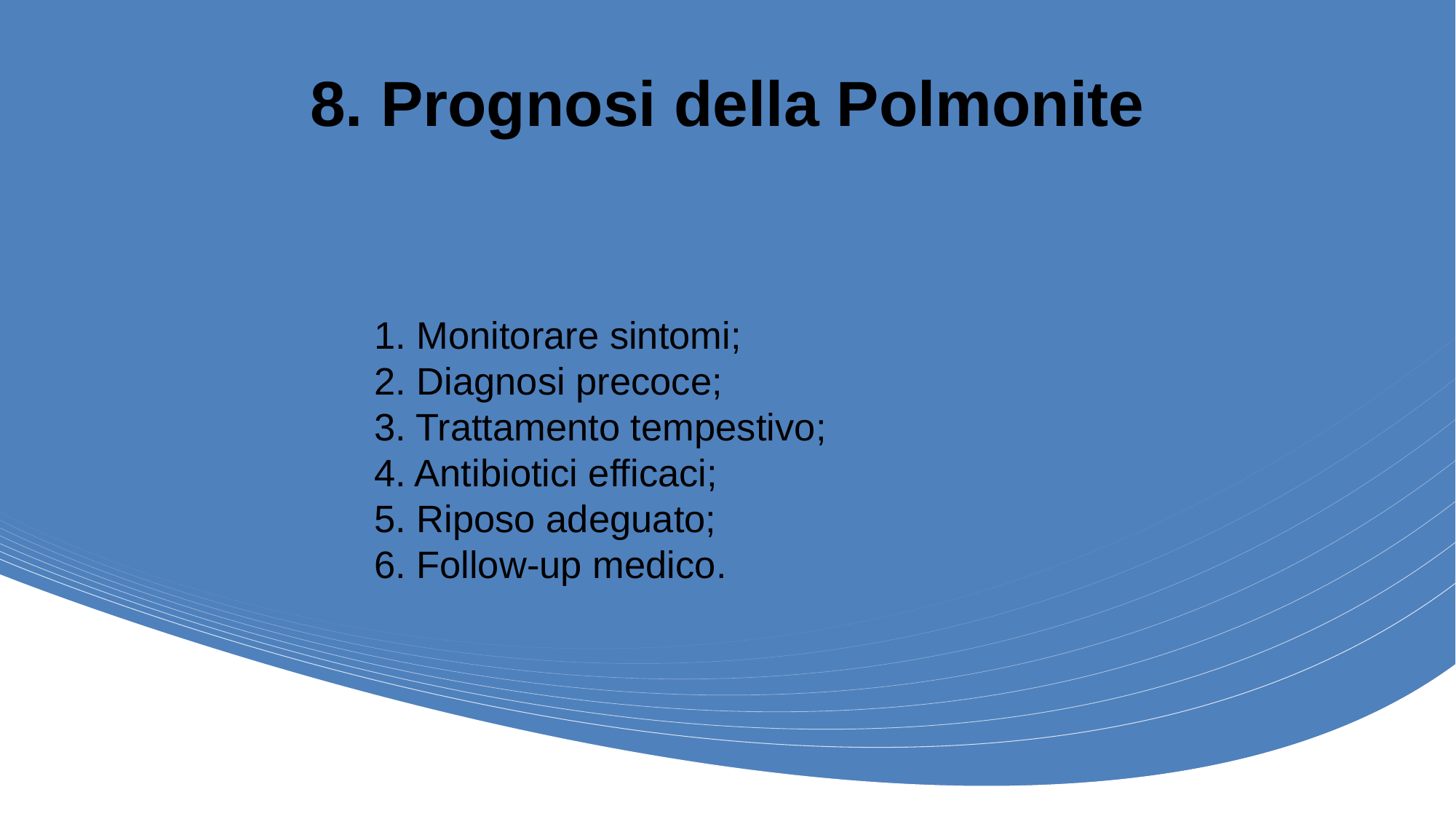

# 8. Prognosi della Polmonite

1. Monitorare sintomi;
2. Diagnosi precoce;
3. Trattamento tempestivo;
4. Antibiotici efficaci;
5. Riposo adeguato;
6. Follow-up medico.